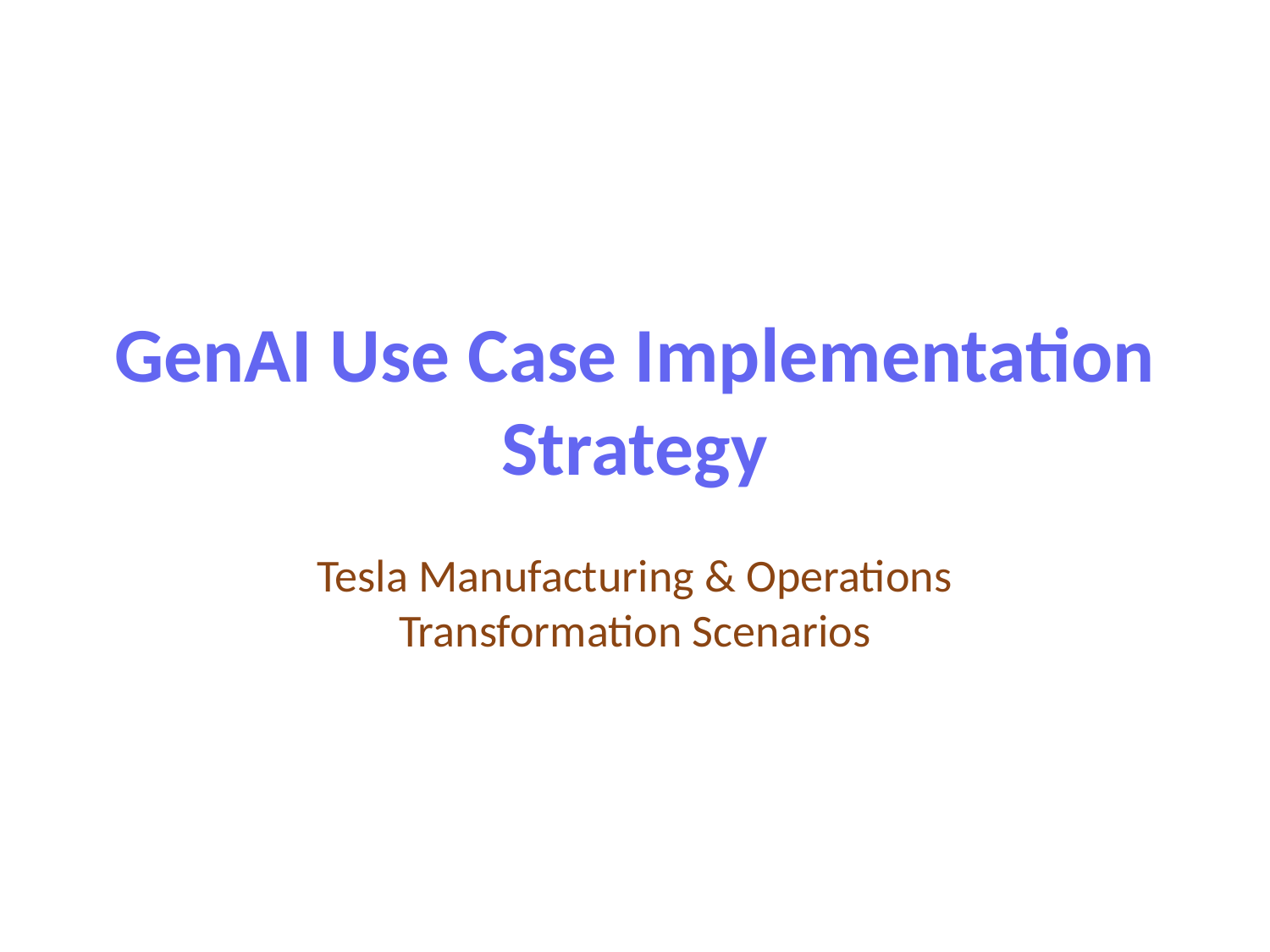

# GenAI Use Case Implementation Strategy
Tesla Manufacturing & Operations Transformation Scenarios